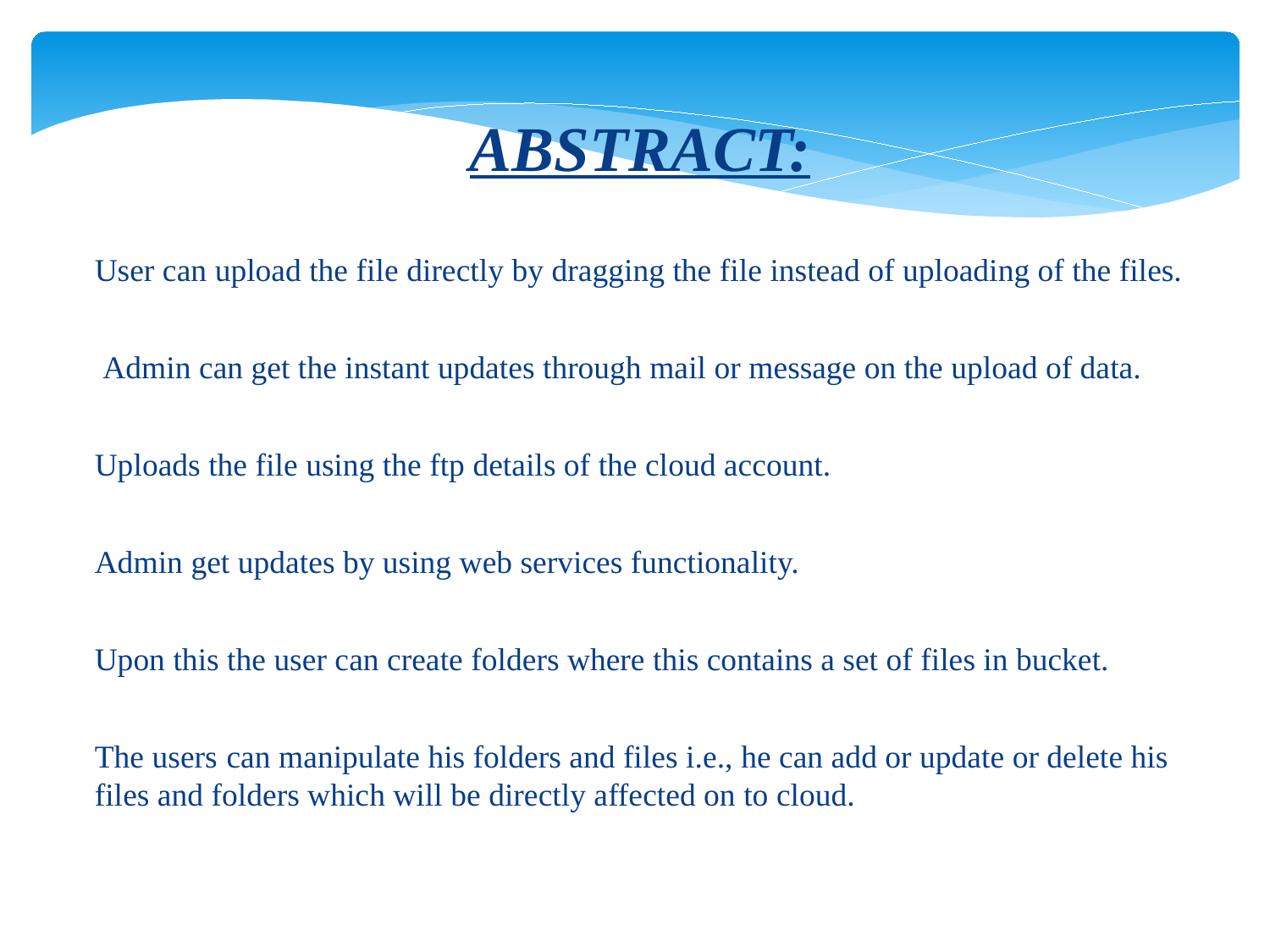

# ABSTRACT:
User can upload the file directly by dragging the file instead of uploading of the files.

 Admin can get the instant updates through mail or message on the upload of data.

Uploads the file using the ftp details of the cloud account.

Admin get updates by using web services functionality.

Upon this the user can create folders where this contains a set of files in bucket.

The users can manipulate his folders and files i.e., he can add or update or delete his files and folders which will be directly affected on to cloud.